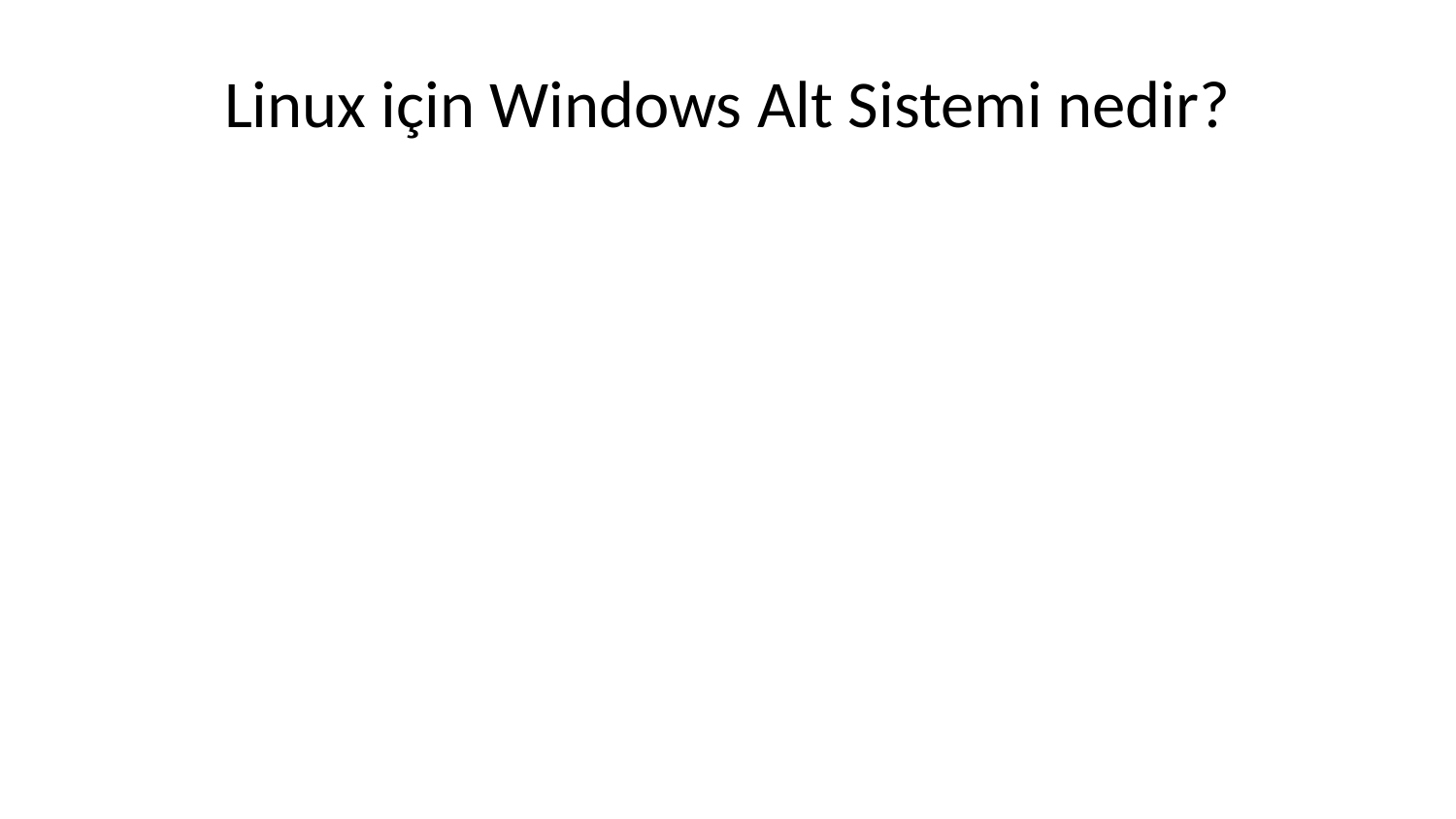

# Linux için Windows Alt Sistemi nedir?